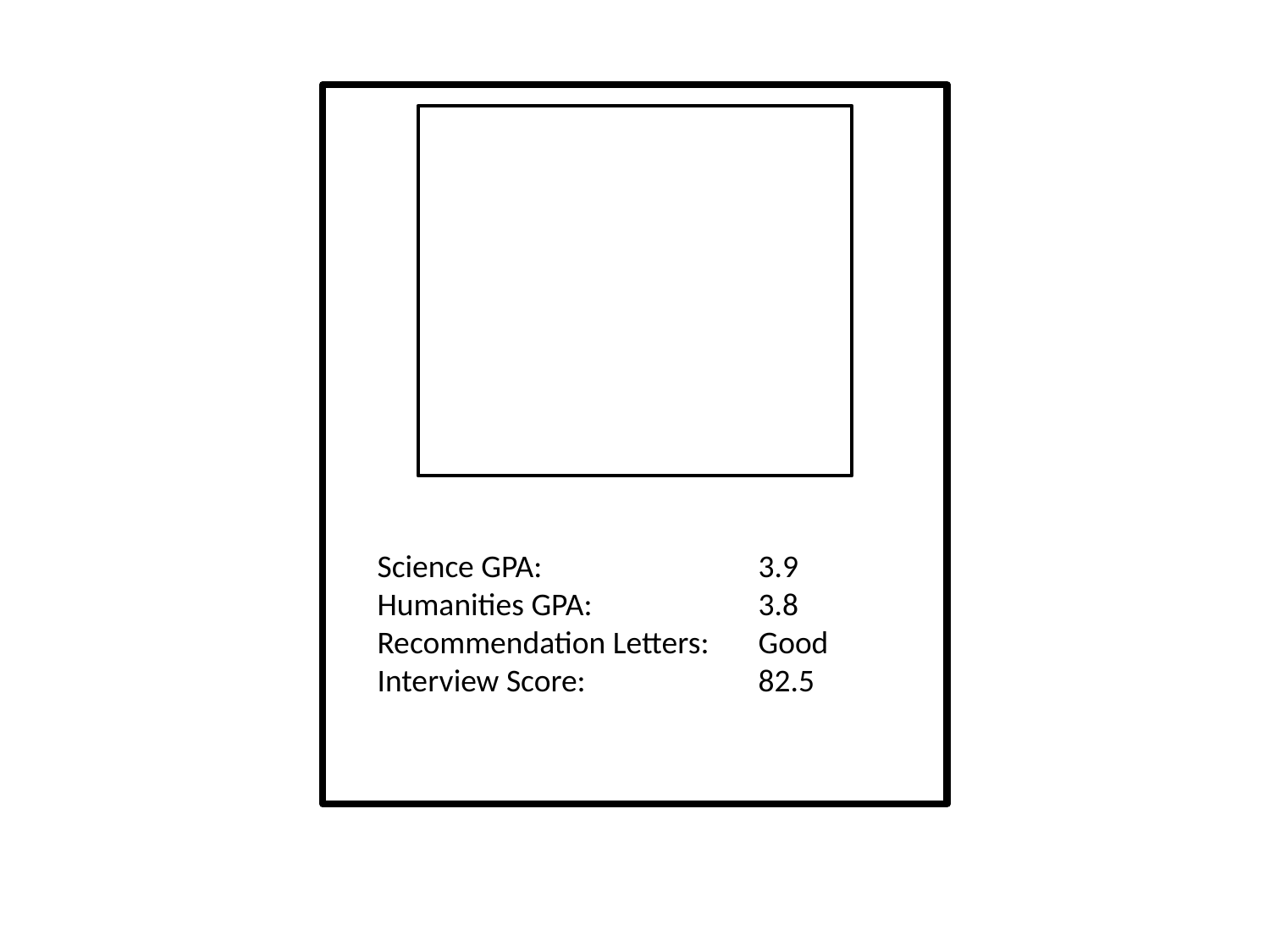

Science GPA: 		3.9
Humanities GPA: 		3.8
Recommendation Letters:	Good
Interview Score:		82.5